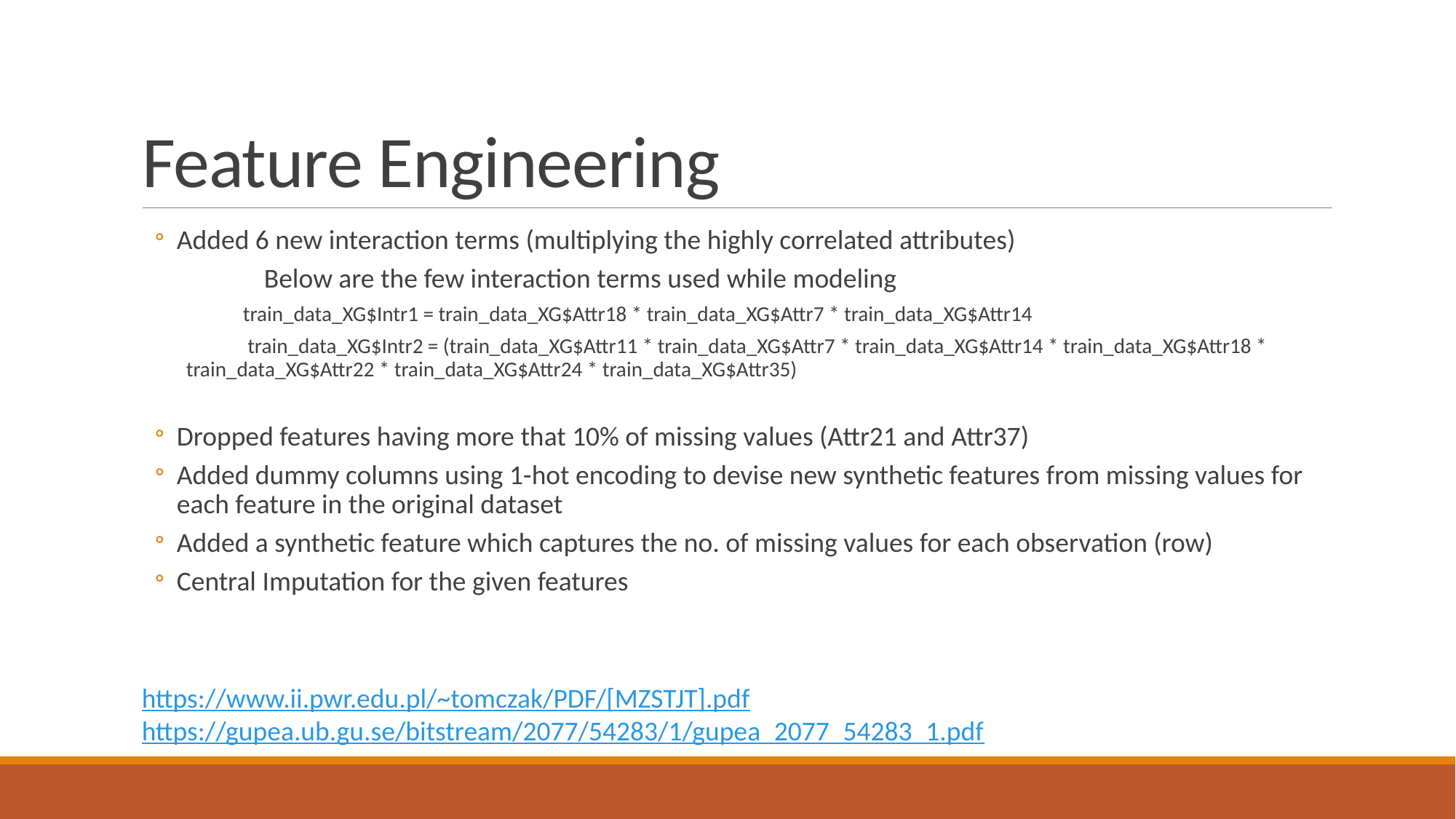

# Feature Engineering
Added 6 new interaction terms (multiplying the highly correlated attributes)
	Below are the few interaction terms used while modeling
              train_data_XG$Intr1 = train_data_XG$Attr18 * train_data_XG$Attr7 * train_data_XG$Attr14
               train_data_XG$Intr2 = (train_data_XG$Attr11 * train_data_XG$Attr7 * train_data_XG$Attr14 * train_data_XG$Attr18 *                train_data_XG$Attr22 * train_data_XG$Attr24 * train_data_XG$Attr35)

Dropped features having more that 10% of missing values (Attr21 and Attr37)
Added dummy columns using 1-hot encoding to devise new synthetic features from missing values for each feature in the original dataset
Added a synthetic feature which captures the no. of missing values for each observation (row)
Central Imputation for the given features

https://www.ii.pwr.edu.pl/~tomczak/PDF/[MZSTJT].pdf
https://gupea.ub.gu.se/bitstream/2077/54283/1/gupea_2077_54283_1.pdf